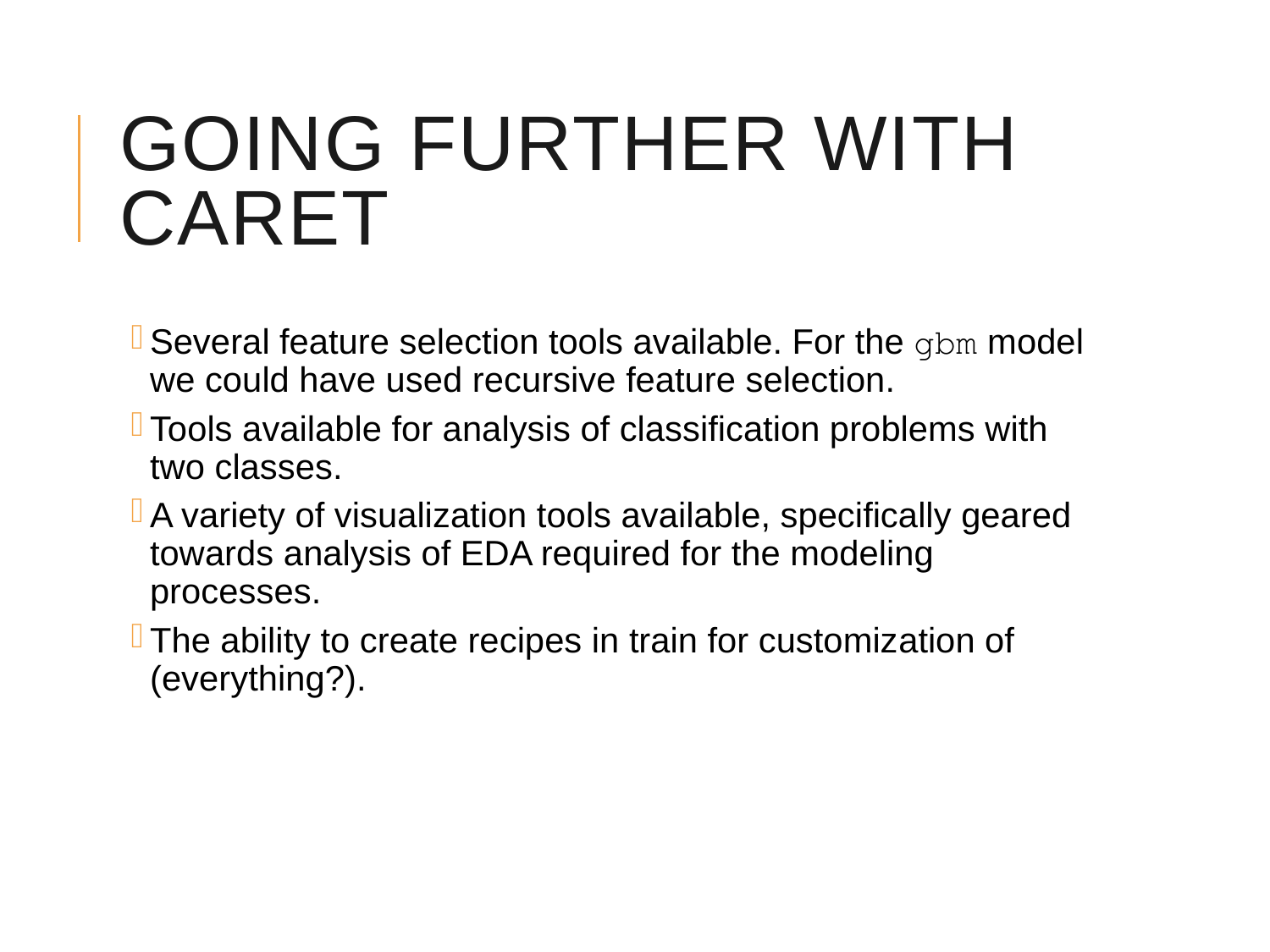

# Going Further with Caret
Several feature selection tools available. For the gbm model we could have used recursive feature selection.
Tools available for analysis of classification problems with two classes.
A variety of visualization tools available, specifically geared towards analysis of EDA required for the modeling processes.
The ability to create recipes in train for customization of (everything?).